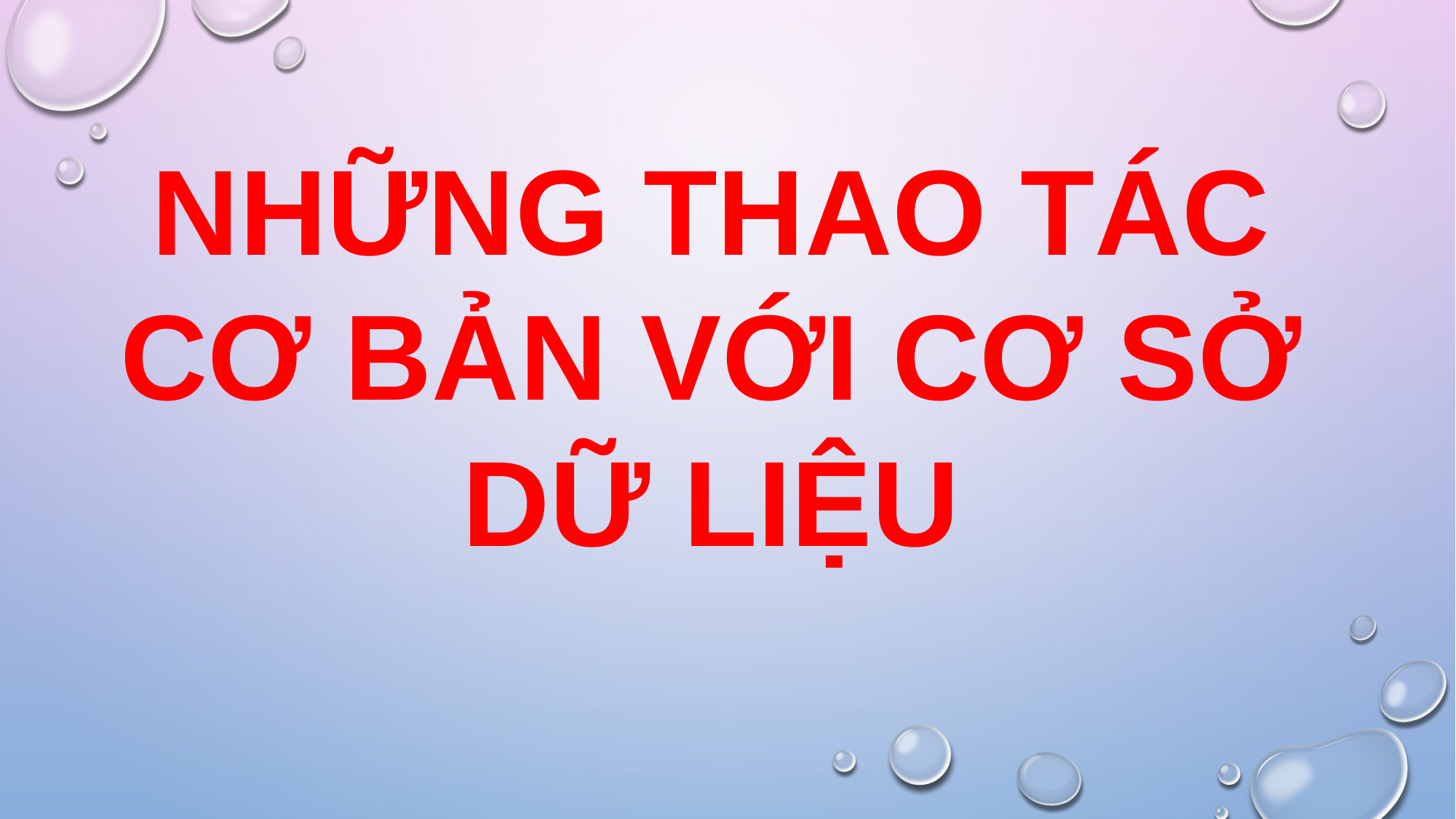

NHỮNG THAO TÁC CƠ BẢN VỚI CƠ SỞ DỮ LIỆU